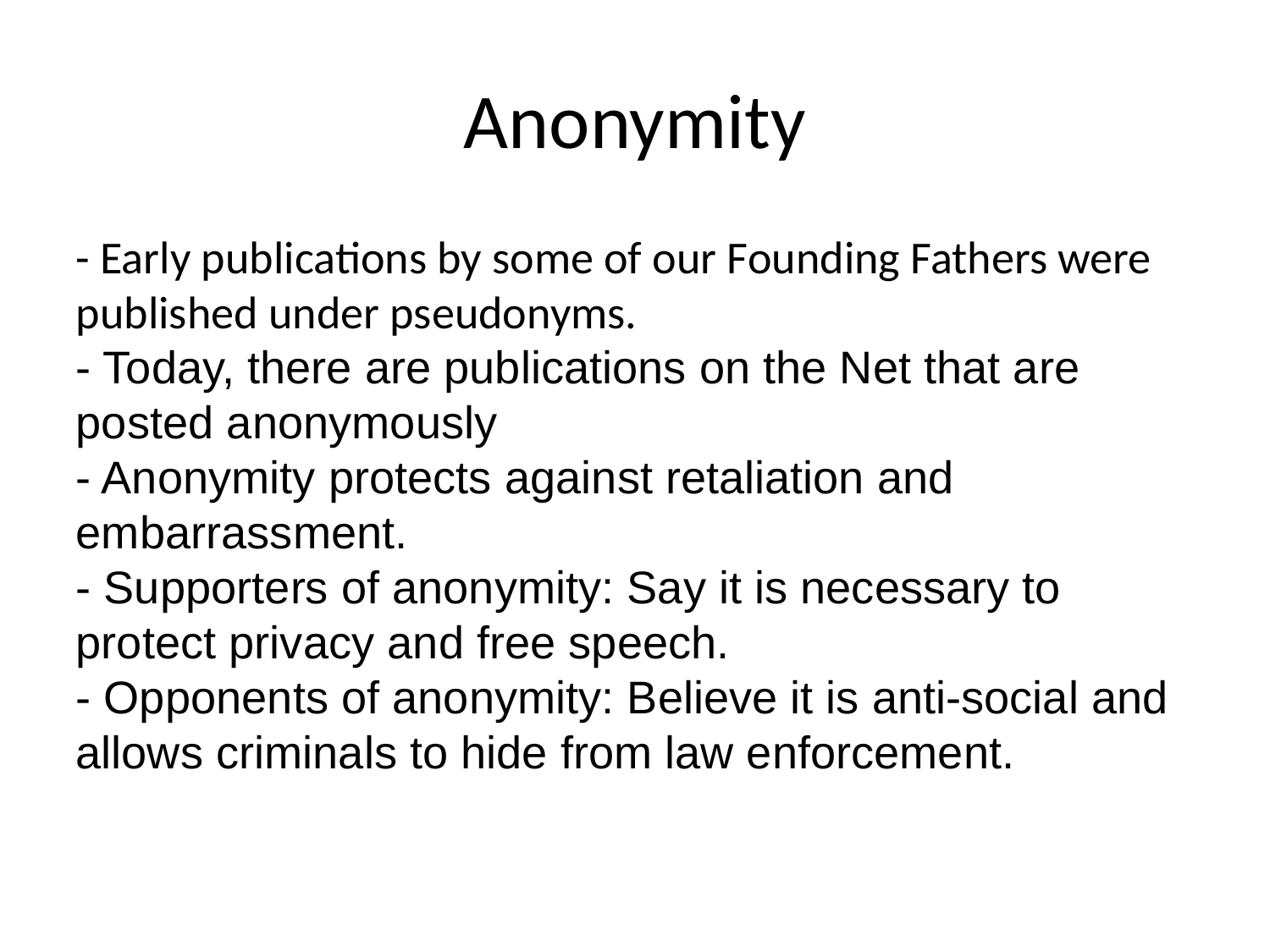

Anonymity
- Early publications by some of our Founding Fathers were published under pseudonyms.
- Today, there are publications on the Net that are posted anonymously
- Anonymity protects against retaliation and embarrassment.
- Supporters of anonymity: Say it is necessary to protect privacy and free speech.
- Opponents of anonymity: Believe it is anti-social and allows criminals to hide from law enforcement.